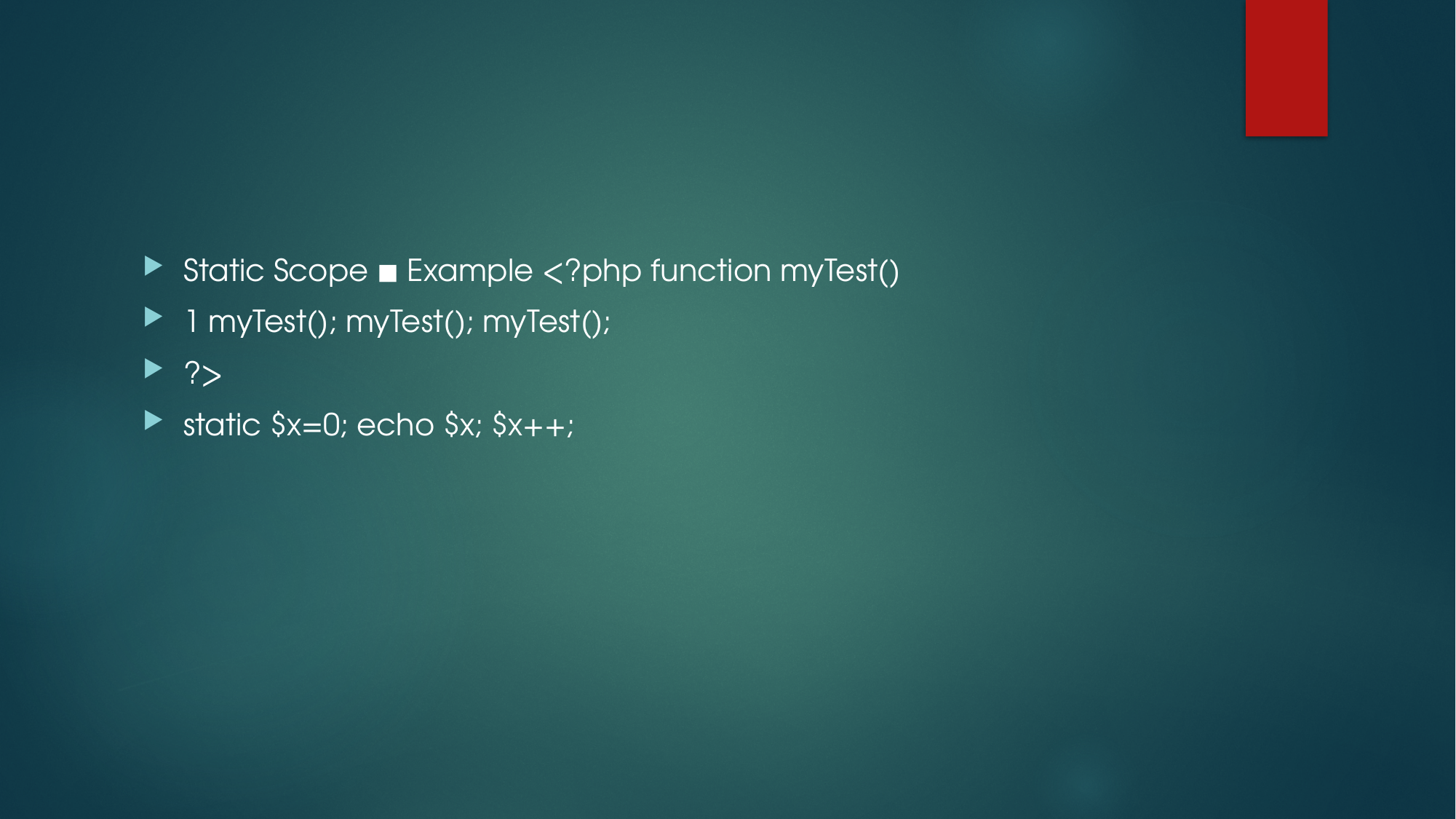

#
Static Scope ■ Example <?php function myTest()
1 myTest(); myTest(); myTest();
?>
static $x=0; echo $x; $x++;